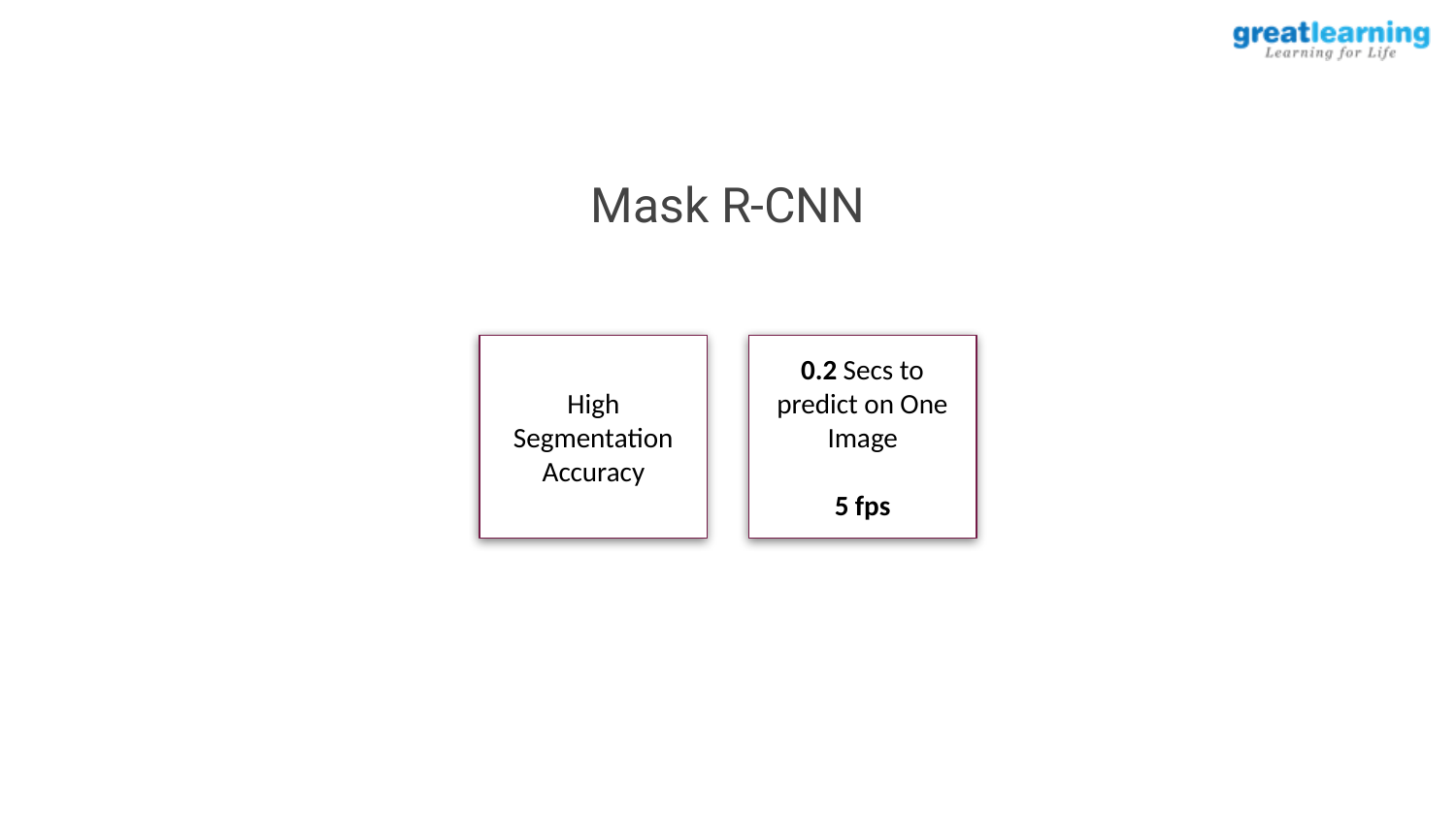

Mask R-CNN
High Segmentation Accuracy
0.2 Secs to predict on One Image

5 fps